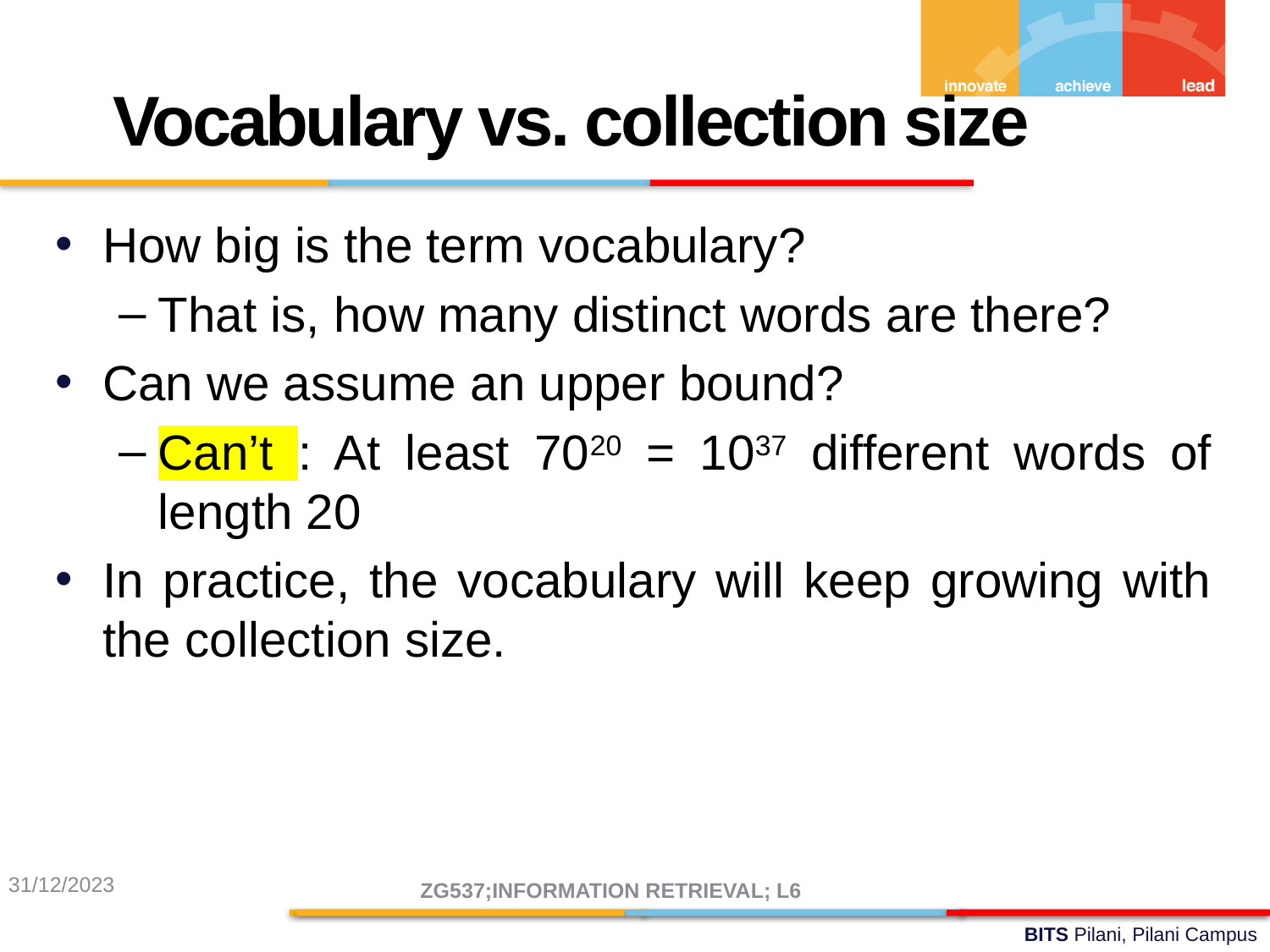

Vocabulary vs. collection size
How big is the term vocabulary?
That is, how many distinct words are there?
Can we assume an upper bound?
Can’t : At least 7020 = 1037 different words of length 20
In practice, the vocabulary will keep growing with the collection size.
31/12/2023
ZG537;INFORMATION RETRIEVAL; L6